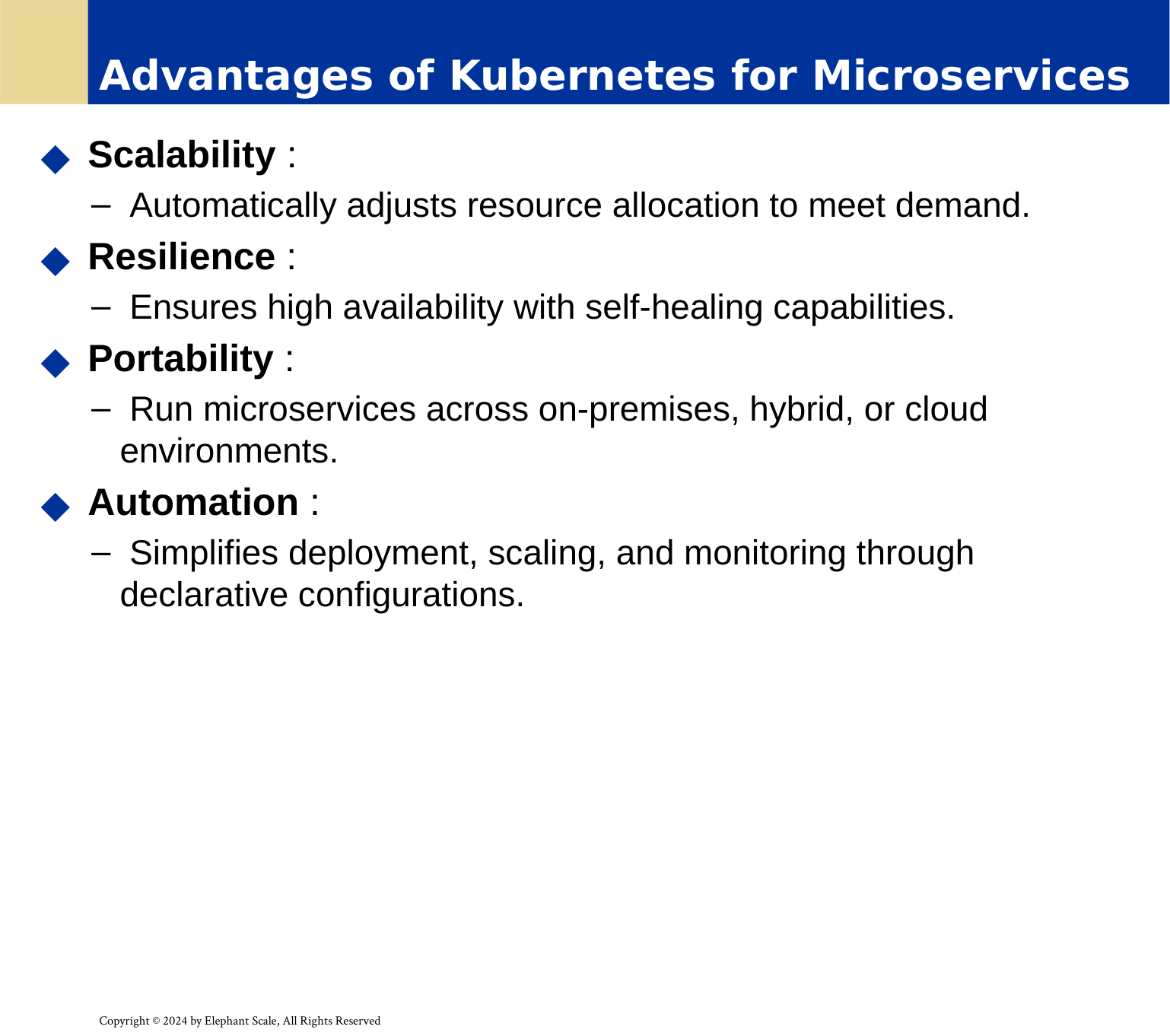

# Advantages of Kubernetes for Microservices
 Scalability :
 Automatically adjusts resource allocation to meet demand.
 Resilience :
 Ensures high availability with self-healing capabilities.
 Portability :
 Run microservices across on-premises, hybrid, or cloud environments.
 Automation :
 Simplifies deployment, scaling, and monitoring through declarative configurations.
Copyright © 2024 by Elephant Scale, All Rights Reserved